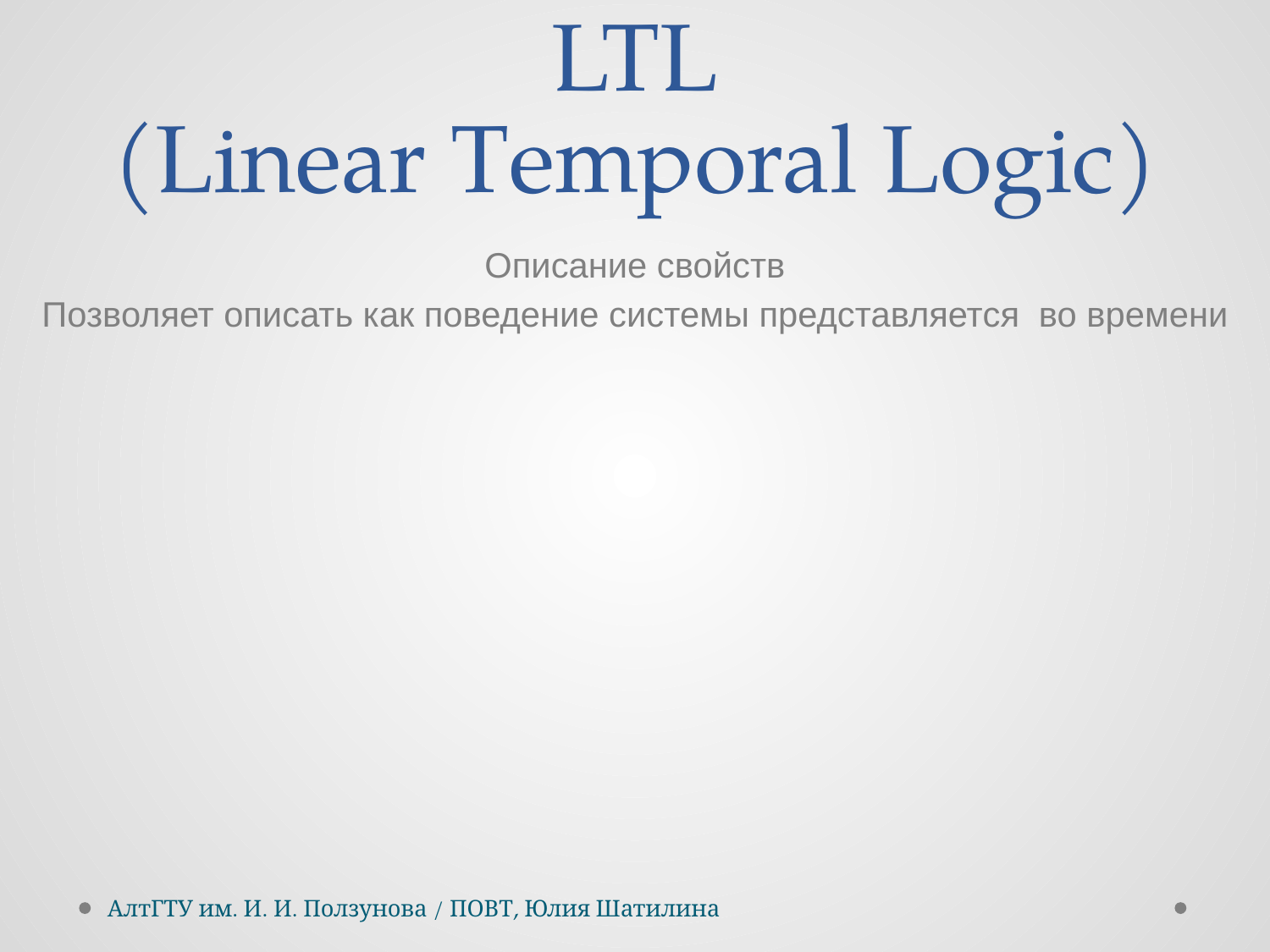

# LTL (Linear Temporal Logic)
Описание свойств
Позволяет описать как поведение системы представляется  во времени
АлтГТУ им. И. И. Ползунова / ПОВТ, Юлия Шатилина